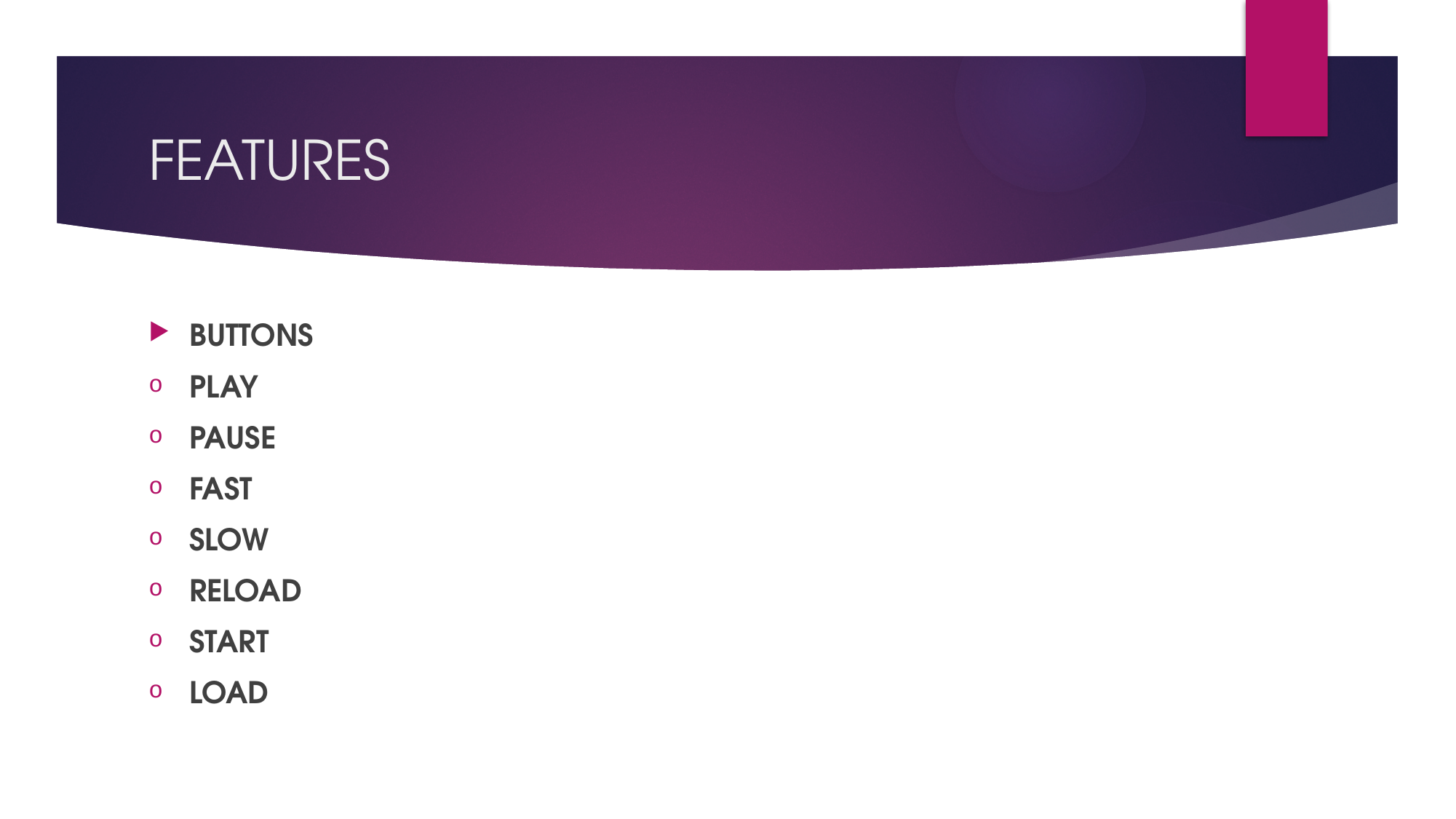

# FEATURES
BUTTONS
PLAY
PAUSE
FAST
SLOW
RELOAD
START
LOAD